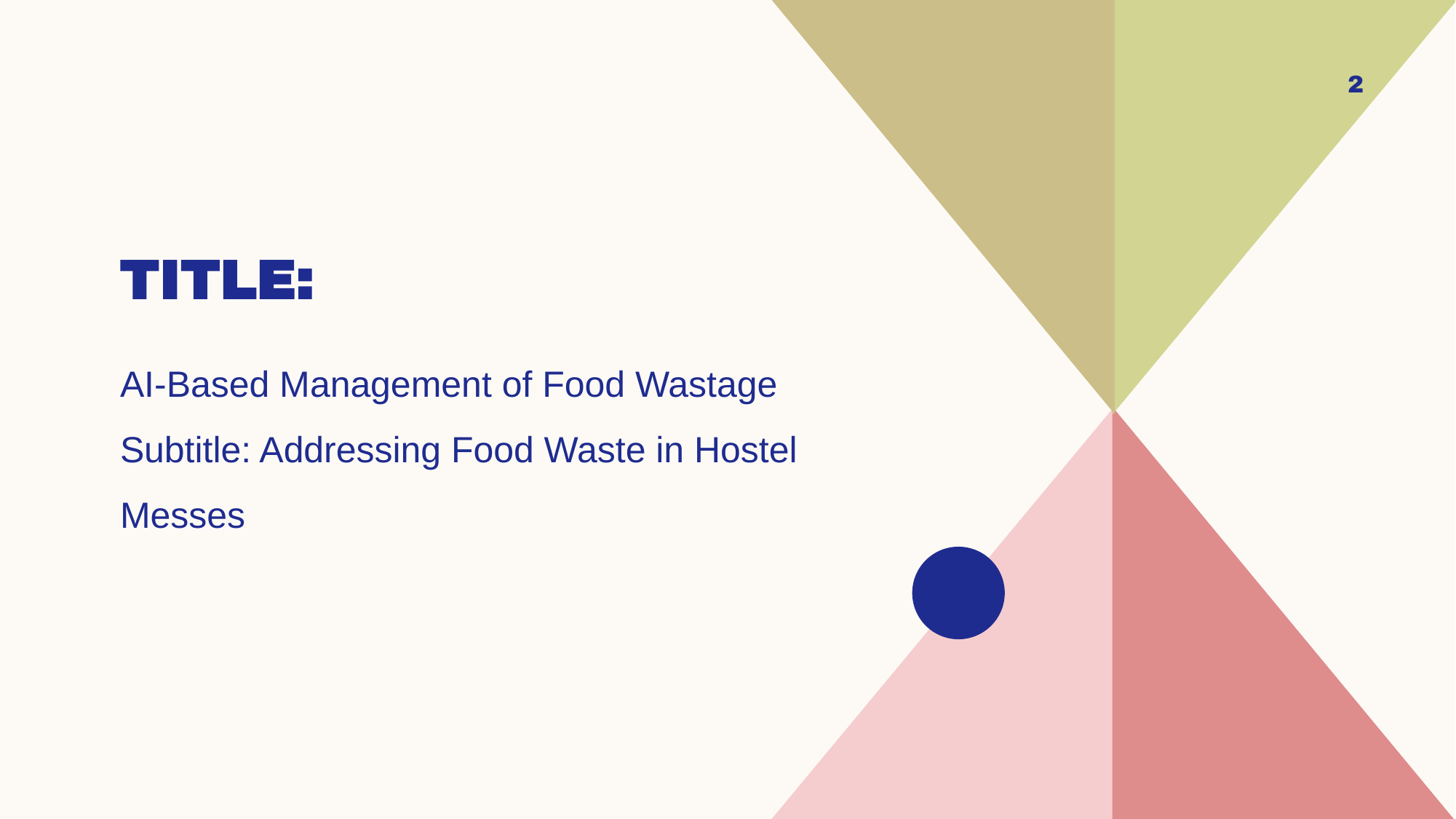

2
# Title:
AI-Based Management of Food Wastage
Subtitle: Addressing Food Waste in Hostel Messes